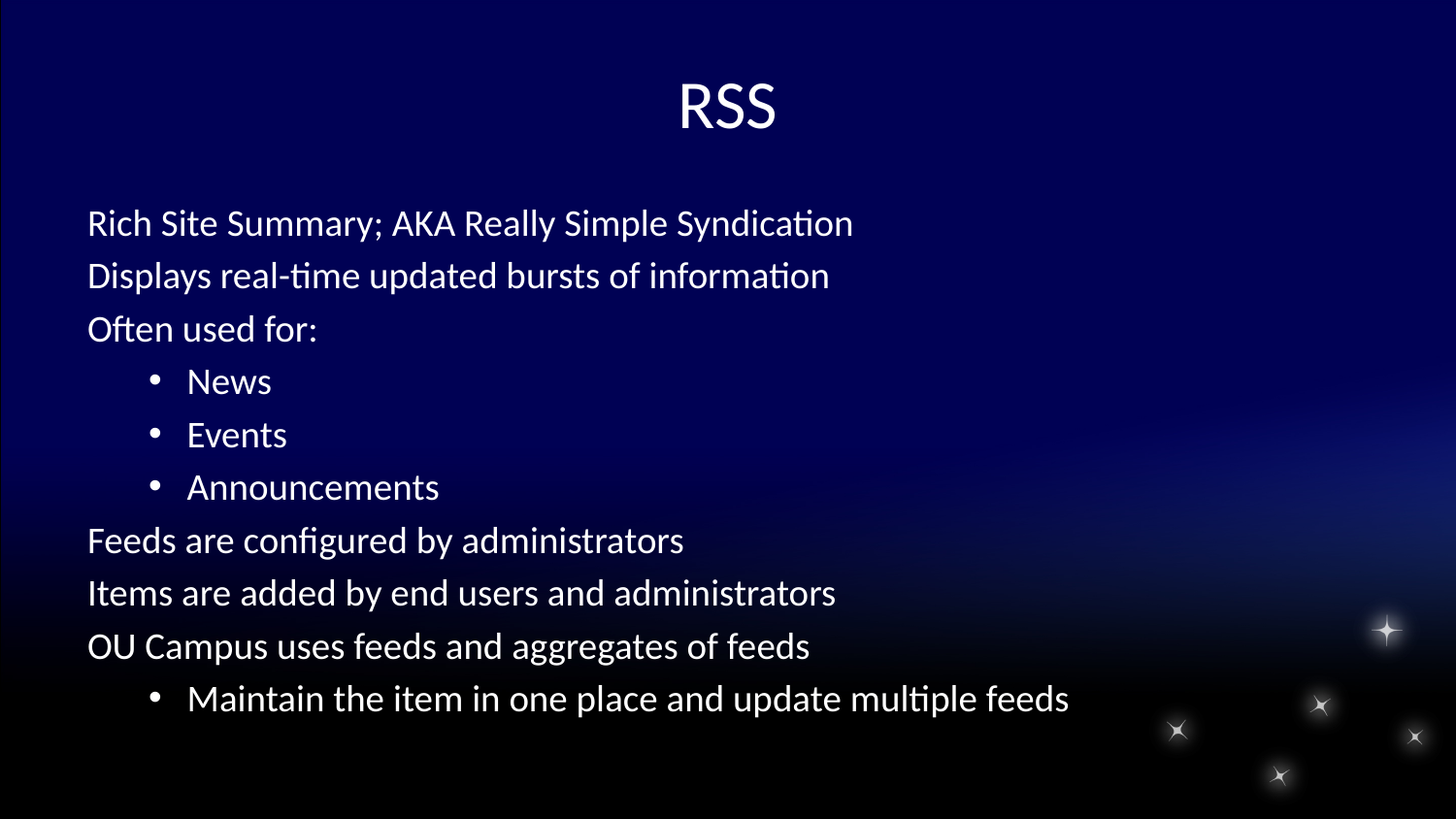

# RSS
Rich Site Summary; AKA Really Simple Syndication
Displays real-time updated bursts of information
Often used for:
News
Events
Announcements
Feeds are configured by administrators
Items are added by end users and administrators
OU Campus uses feeds and aggregates of feeds
Maintain the item in one place and update multiple feeds